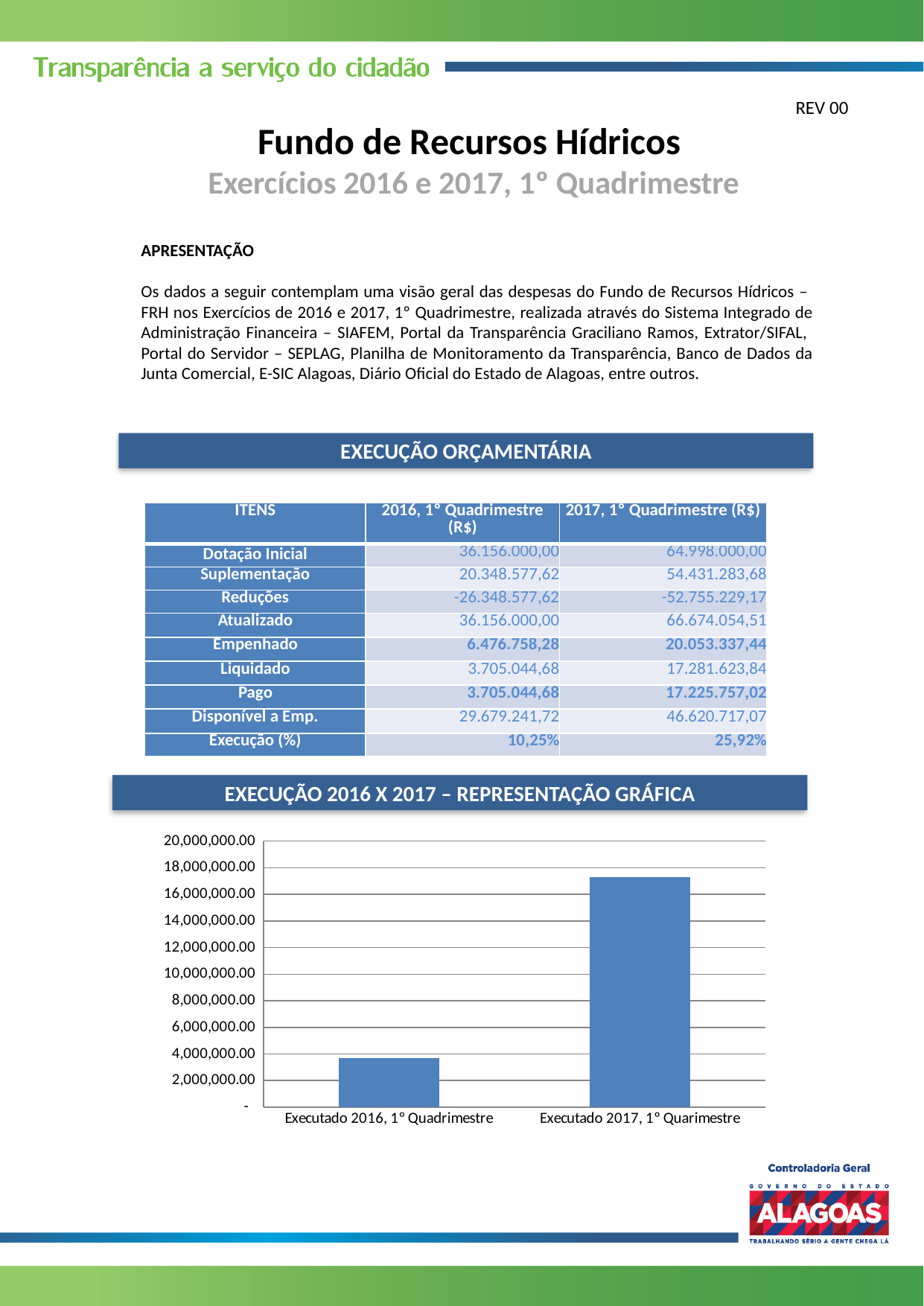

REV 00
Fundo de Recursos Hídricos
Exercícios 2016 e 2017, 1º Quadrimestre

APRESENTAÇÃO

Os dados a seguir contemplam uma visão geral das despesas do Fundo de Recursos Hídricos –  FRH nos Exercícios de 2016 e 2017, 1º Quadrimestre, realizada através do Sistema Integrado de Administração Financeira – SIAFEM, Portal da Transparência Graciliano Ramos, Extrator/SIFAL,  Portal do Servidor – SEPLAG, Planilha de Monitoramento da Transparência, Banco de Dados da Junta Comercial, E-SIC Alagoas, Diário Oficial do Estado de Alagoas, entre outros.
EXECUÇÃO ORÇAMENTÁRIA
| ITENS | 2016, 1º Quadrimestre (R$) | 2017, 1º Quadrimestre (R$) |
| --- | --- | --- |
| Dotação Inicial | 36.156.000,00 | 64.998.000,00 |
| Suplementação | 20.348.577,62 | 54.431.283,68 |
| Reduções | -26.348.577,62 | -52.755.229,17 |
| Atualizado | 36.156.000,00 | 66.674.054,51 |
| Empenhado | 6.476.758,28 | 20.053.337,44 |
| Liquidado | 3.705.044,68 | 17.281.623,84 |
| Pago | 3.705.044,68 | 17.225.757,02 |
| Disponível a Emp. | 29.679.241,72 | 46.620.717,07 |
| Execução (%) | 10,25% | 25,92% |
EXECUÇÃO 2016 X 2017 – REPRESENTAÇÃO GRÁFICA

### Chart

| Category | R$ |
|---|---|
| Executado 2016, 1º Quadrimestre | 3705044.68 |
| Executado 2017, 1º Quarimestre | 17281623.84 |